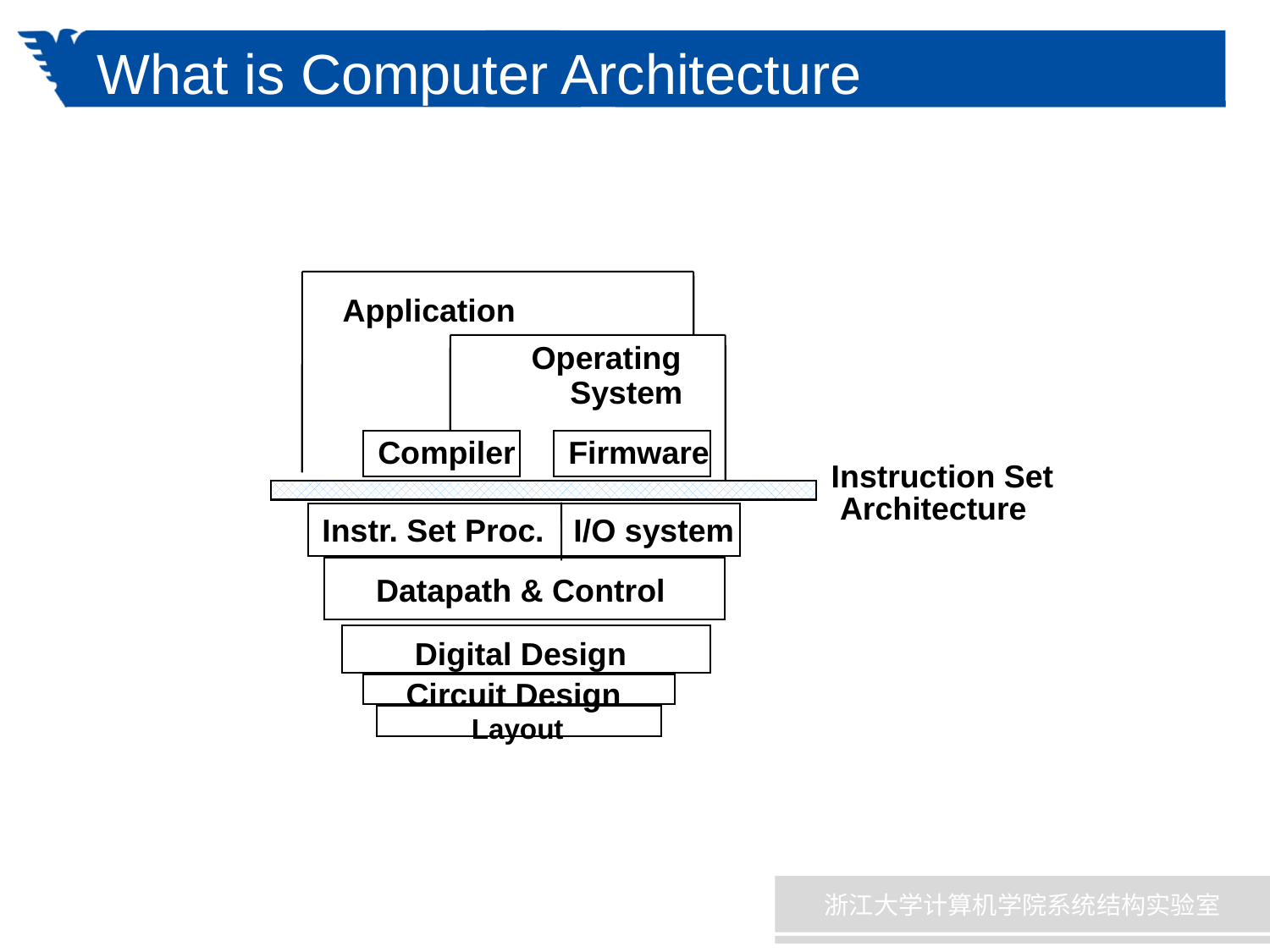

# What is Computer Architecture

Application
Operating

System
Compiler
Firmware

Instruction Set
 Architecture

Instr. Set Proc.
I/O system

Datapath & Control

Digital Design
Circuit Design

Layout